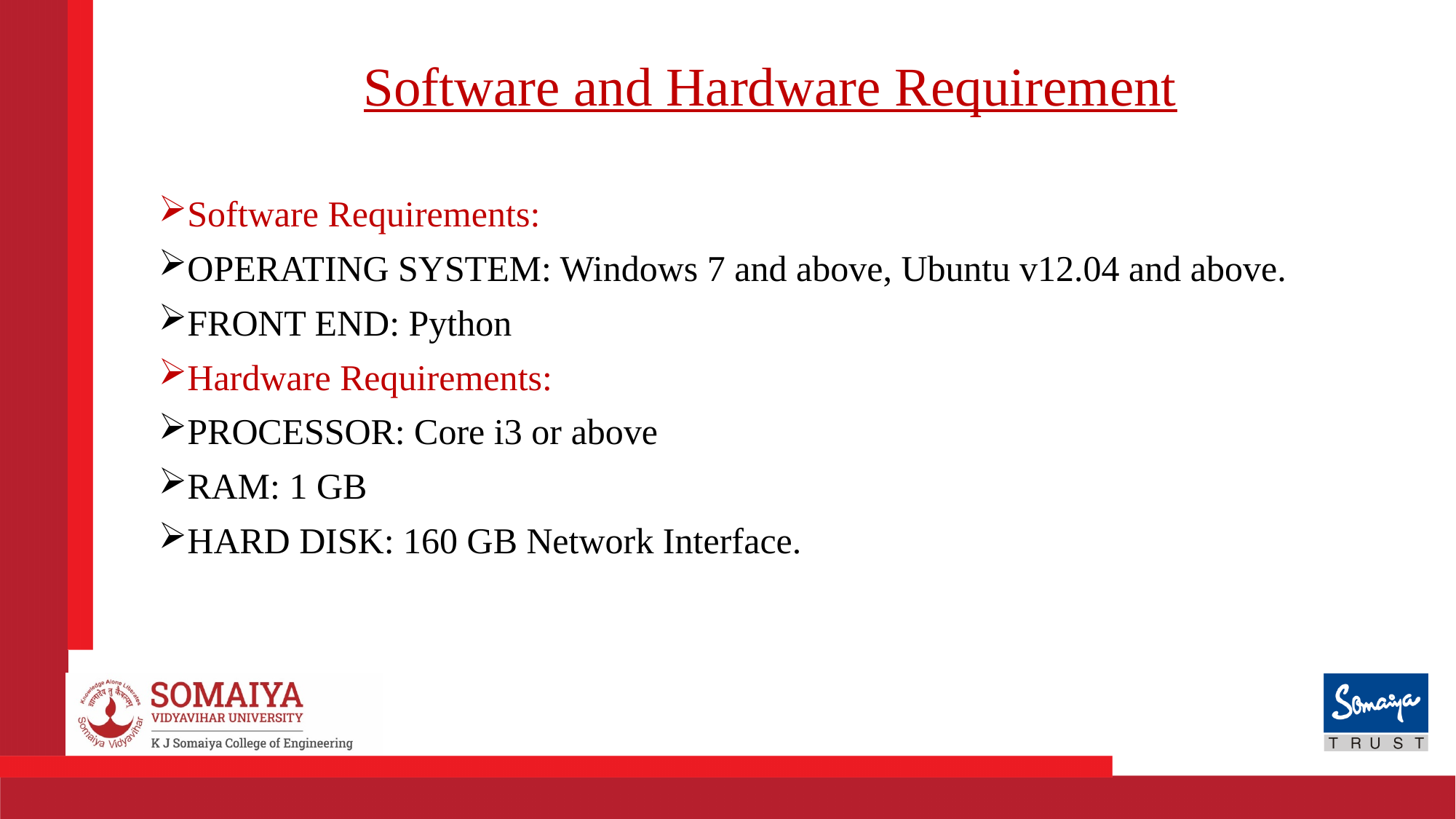

# Software and Hardware Requirement
Software Requirements:
OPERATING SYSTEM: Windows 7 and above, Ubuntu v12.04 and above.
FRONT END: Python
Hardware Requirements:
PROCESSOR: Core i3 or above
RAM: 1 GB
HARD DISK: 160 GB Network Interface.